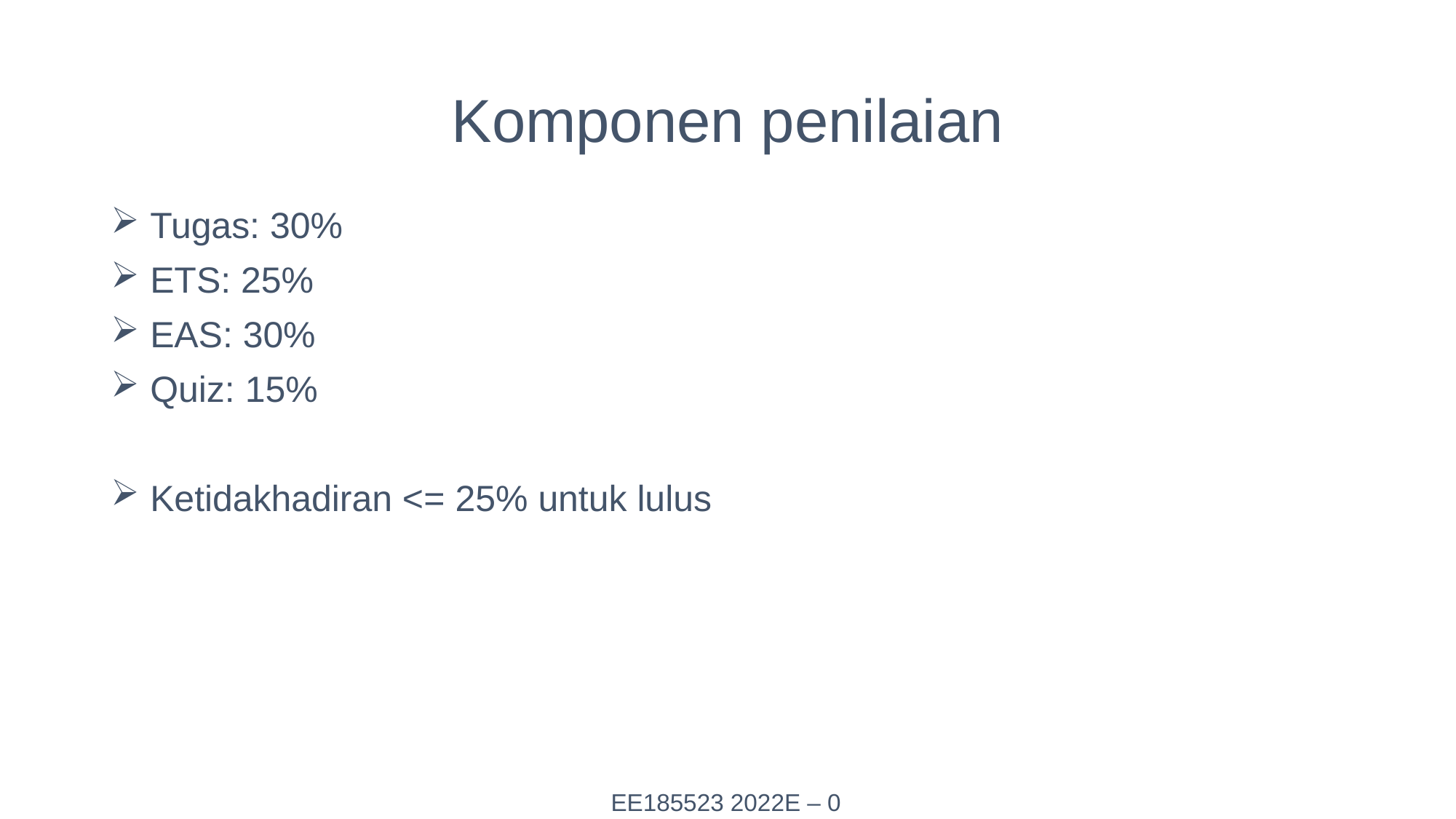

# Komponen penilaian
 Tugas: 30%
 ETS: 25%
 EAS: 30%
 Quiz: 15%

 Ketidakhadiran <= 25% untuk lulus

EE185523 2022E – 0